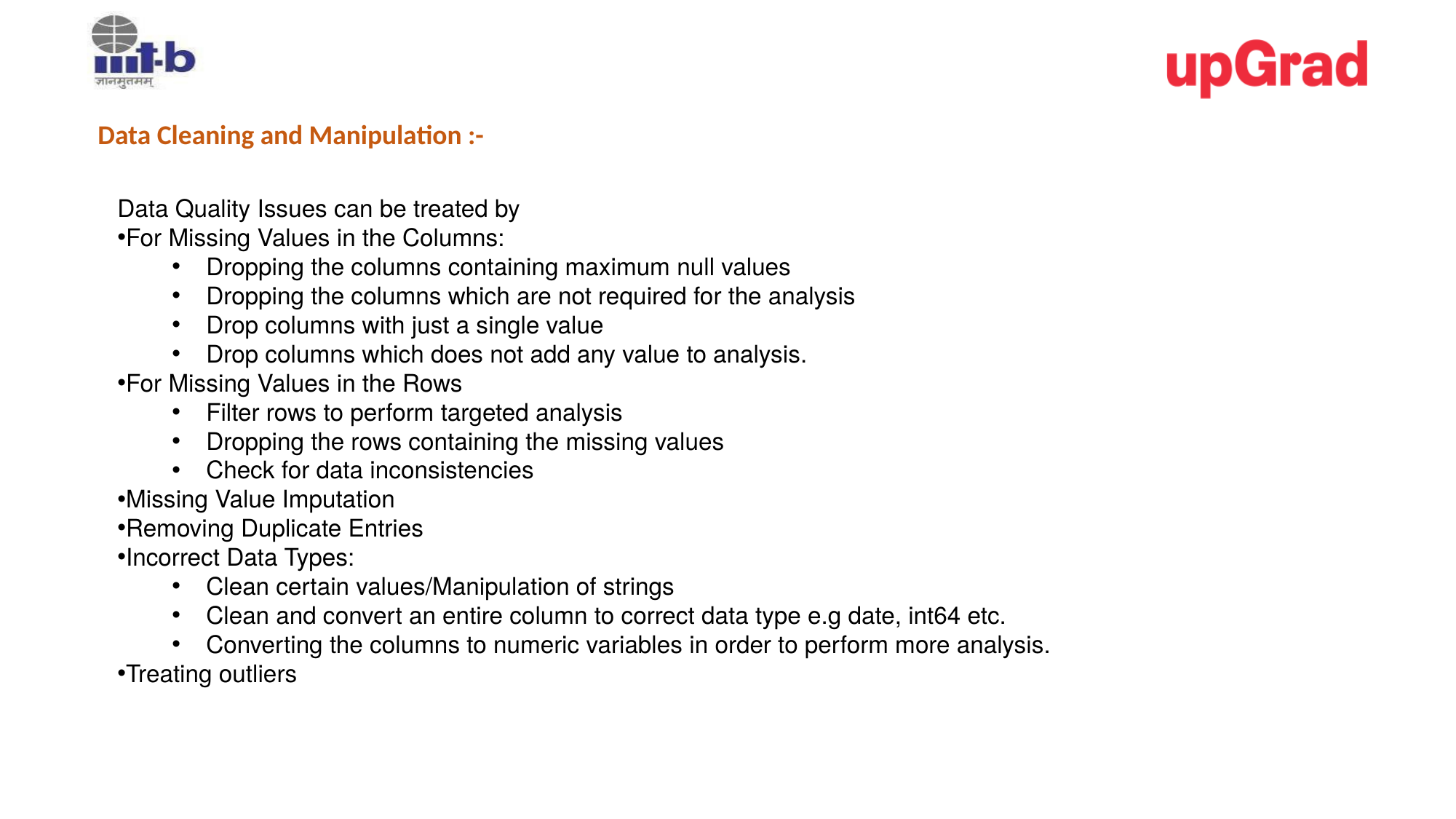

Data Cleaning and Manipulation :-
Data Quality Issues can be treated by
For Missing Values in the Columns:
Dropping the columns containing maximum null values
Dropping the columns which are not required for the analysis
Drop columns with just a single value
Drop columns which does not add any value to analysis.
For Missing Values in the Rows
Filter rows to perform targeted analysis
Dropping the rows containing the missing values
Check for data inconsistencies
Missing Value Imputation
Removing Duplicate Entries
Incorrect Data Types:
Clean certain values/Manipulation of strings
Clean and convert an entire column to correct data type e.g date, int64 etc.
Converting the columns to numeric variables in order to perform more analysis.
Treating outliers